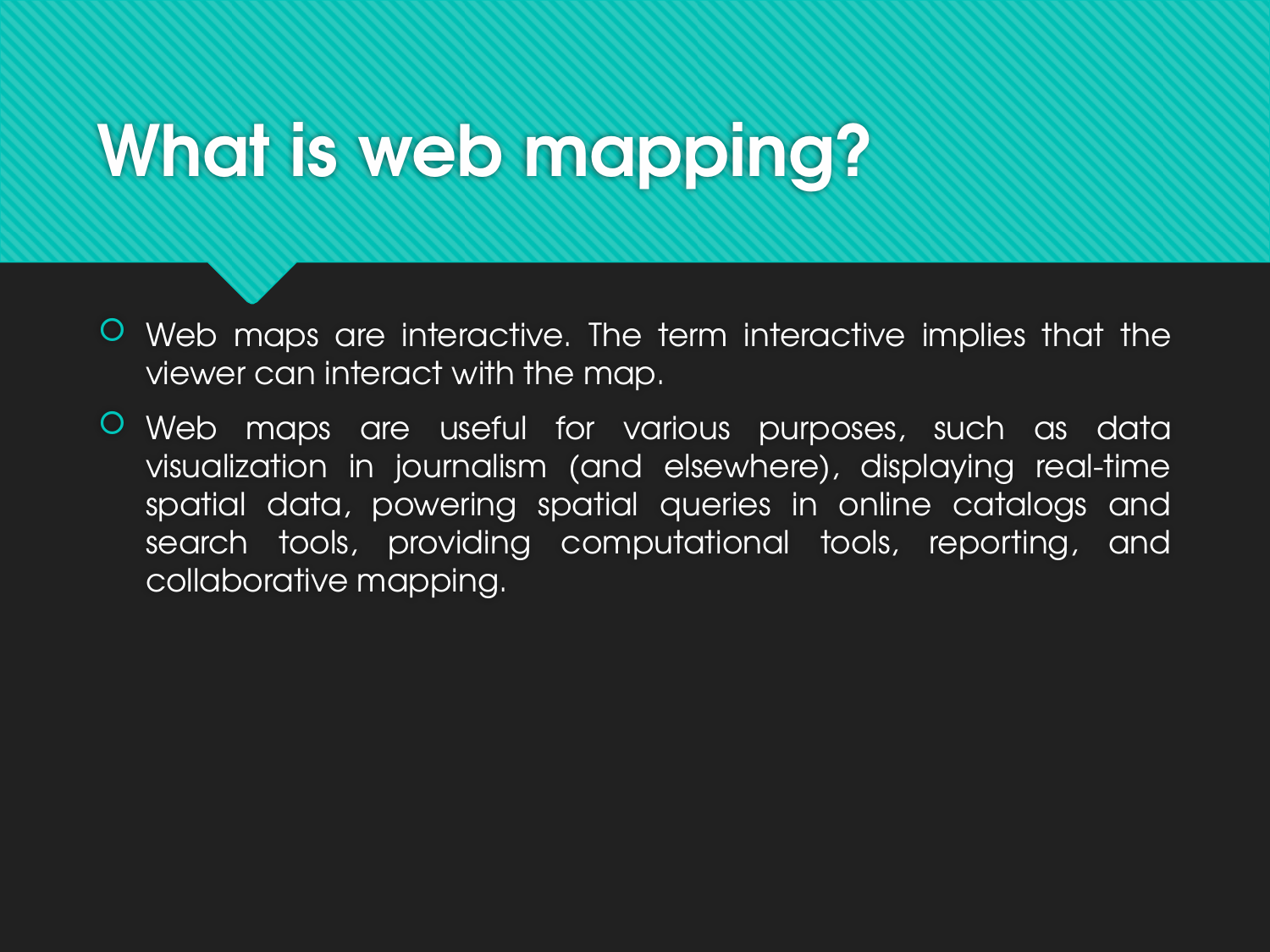

# What is web mapping?
Web maps are interactive. The term interactive implies that the viewer can interact with the map.
Web maps are useful for various purposes, such as data visualization in journalism (and elsewhere), displaying real-time spatial data, powering spatial queries in online catalogs and search tools, providing computational tools, reporting, and collaborative mapping.